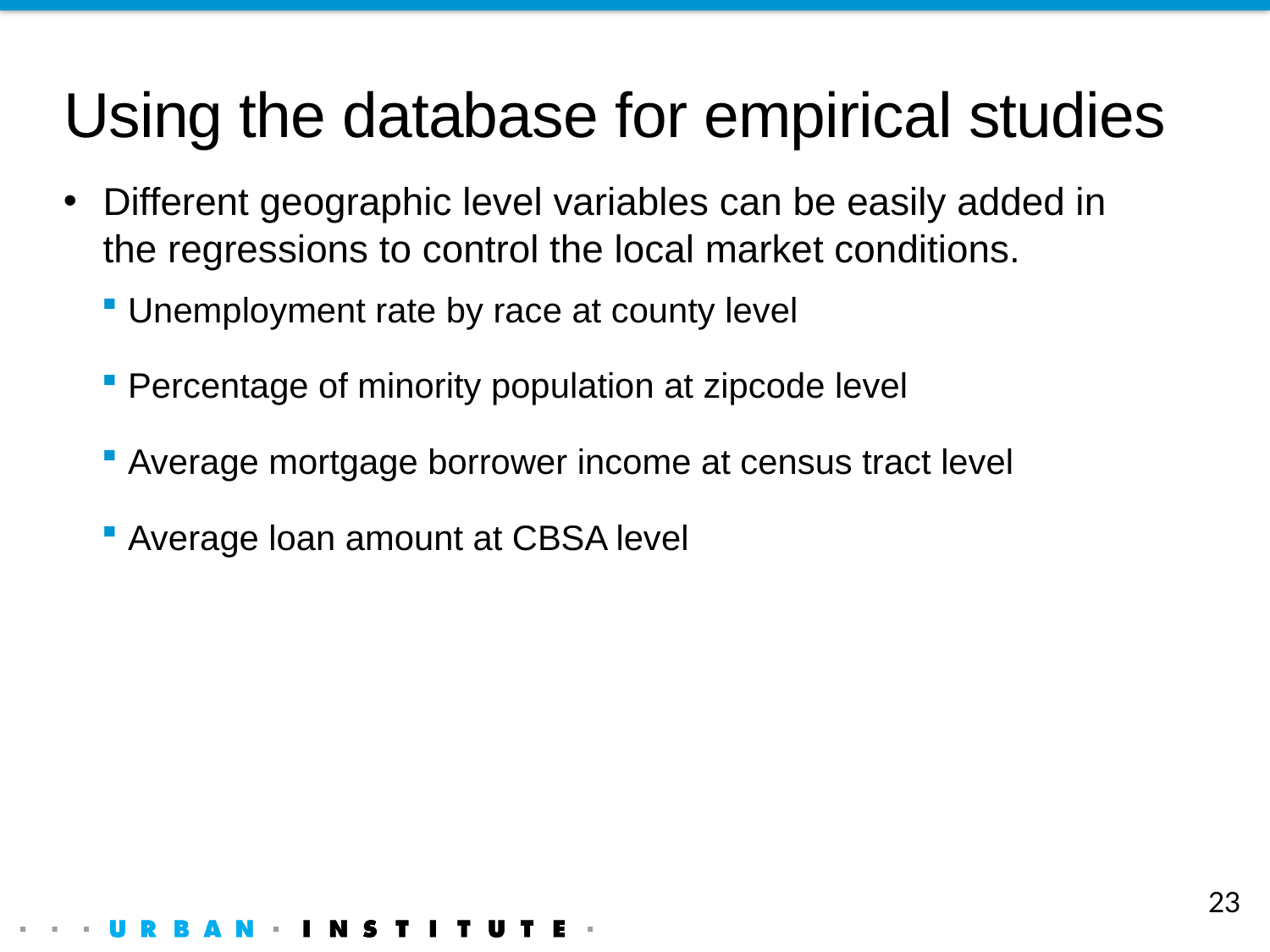

# Using the database for empirical studies
Different geographic level variables can be easily added in the regressions to control the local market conditions.
Unemployment rate by race at county level
Percentage of minority population at zipcode level
Average mortgage borrower income at census tract level
Average loan amount at CBSA level

23